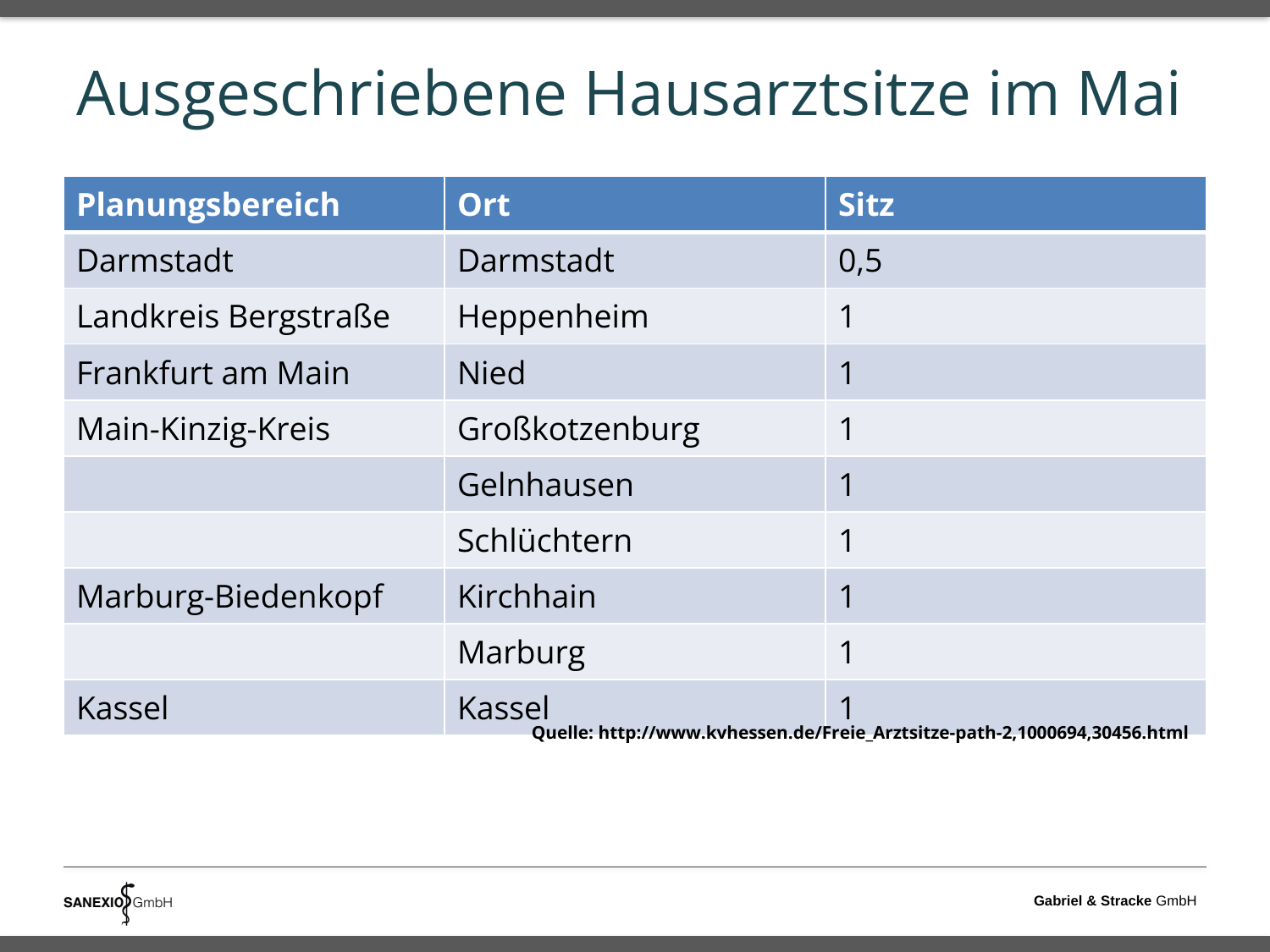

# Ausgeschriebene Hausarztsitze im Mai
| Planungsbereich | Ort | Sitz |
| --- | --- | --- |
| Darmstadt | Darmstadt | 0,5 |
| Landkreis Bergstraße | Heppenheim | 1 |
| Frankfurt am Main | Nied | 1 |
| Main-Kinzig-Kreis | Großkotzenburg | 1 |
|  | Gelnhausen | 1 |
|  | Schlüchtern | 1 |
| Marburg-Biedenkopf | Kirchhain | 1 |
|  | Marburg | 1 |
| Kassel | Kassel | 1 |
Quelle: http://www.kvhessen.de/Freie_Arztsitze-path-2,1000694,30456.html